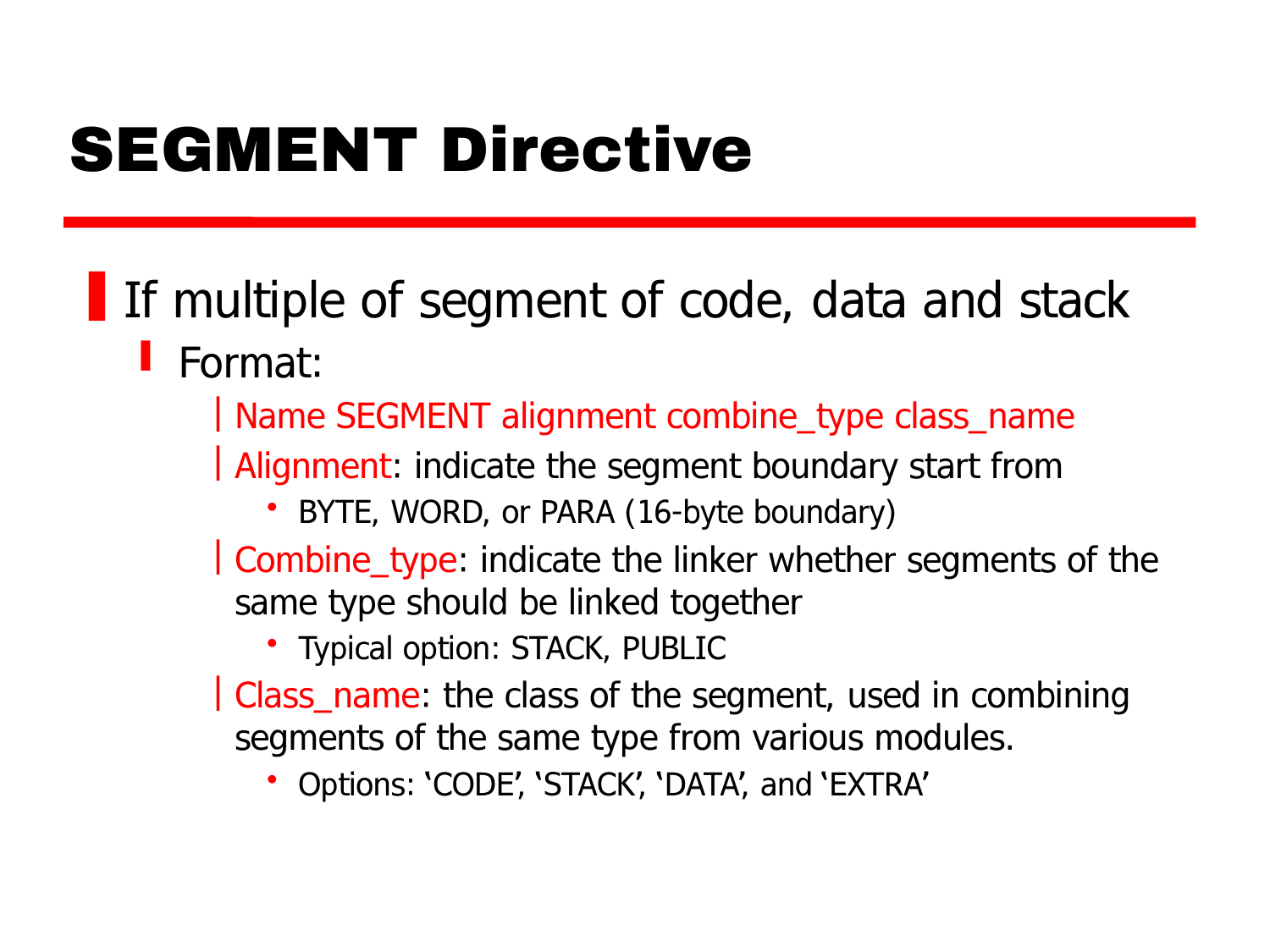

# SEGMENT Directive
If multiple of segment of code, data and stack
Format:
Name SEGMENT alignment combine_type class_name
Alignment: indicate the segment boundary start from
BYTE, WORD, or PARA (16-byte boundary)
Combine_type: indicate the linker whether segments of the same type should be linked together
Typical option: STACK, PUBLIC
Class_name: the class of the segment, used in combining segments of the same type from various modules.
Options: ‘CODE’, ‘STACK’, ‘DATA’, and ‘EXTRA’